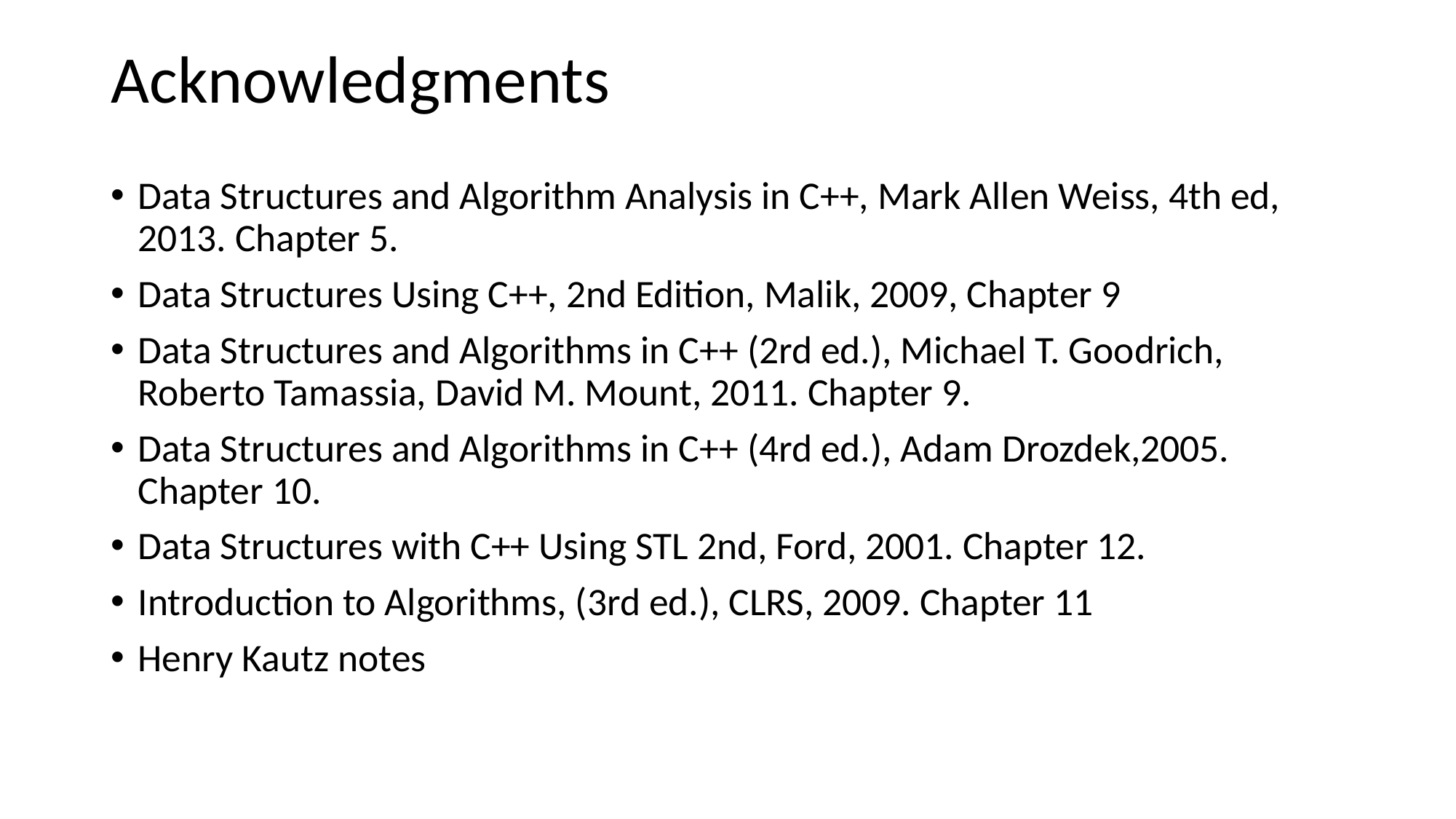

# Acknowledgments
Data Structures and Algorithm Analysis in C++, Mark Allen Weiss, 4th ed, 2013. Chapter 5.
Data Structures Using C++, 2nd Edition, Malik, 2009, Chapter 9
Data Structures and Algorithms in C++ (2rd ed.), Michael T. Goodrich, Roberto Tamassia, David M. Mount, 2011. Chapter 9.
Data Structures and Algorithms in C++ (4rd ed.), Adam Drozdek,2005. Chapter 10.
Data Structures with C++ Using STL 2nd, Ford, 2001. Chapter 12.
Introduction to Algorithms, (3rd ed.), CLRS, 2009. Chapter 11
Henry Kautz notes